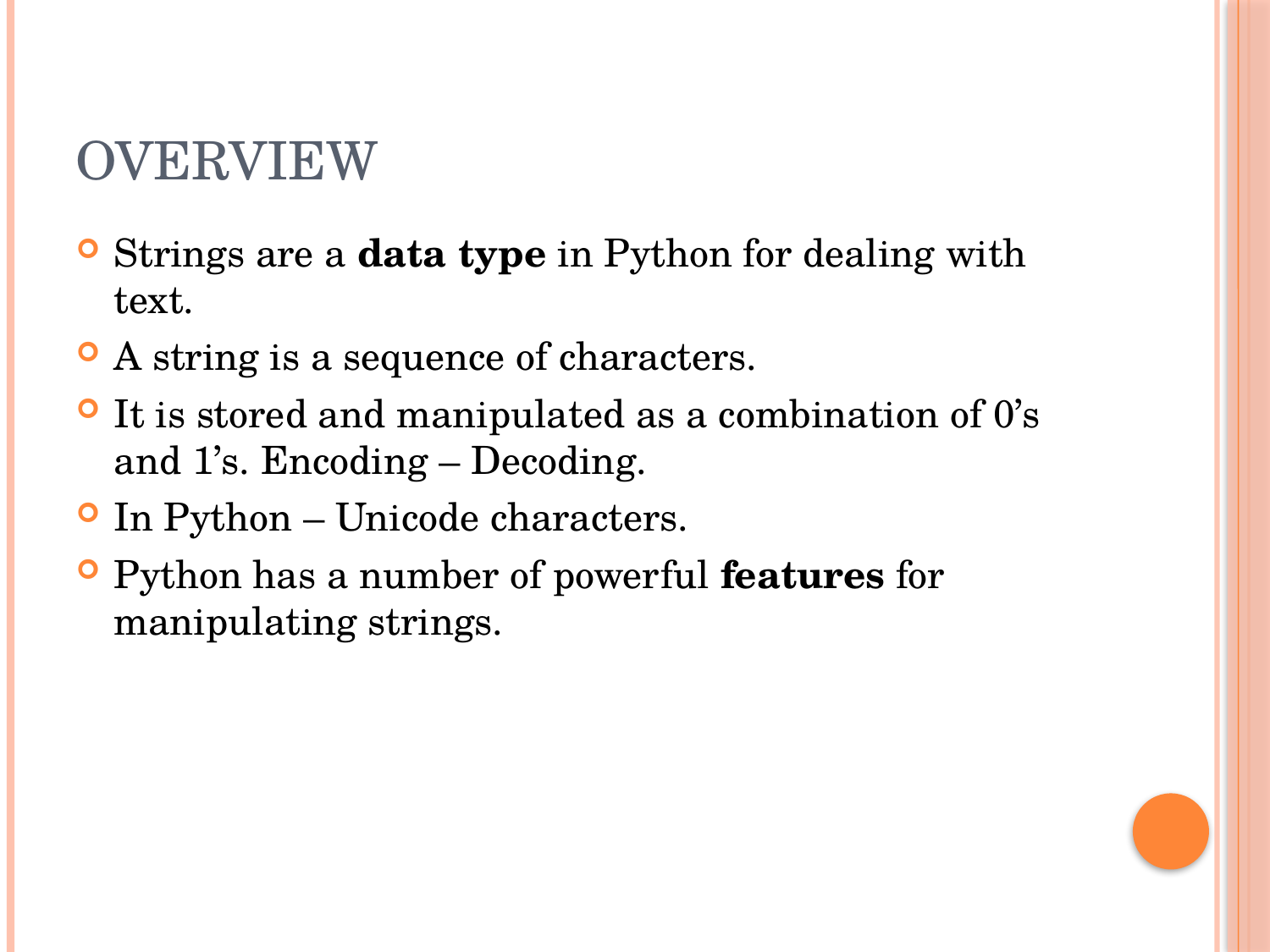

# Overview
Strings are a data type in Python for dealing with text.
A string is a sequence of characters.
It is stored and manipulated as a combination of 0’s and 1’s. Encoding – Decoding.
In Python – Unicode characters.
Python has a number of powerful features for manipulating strings.